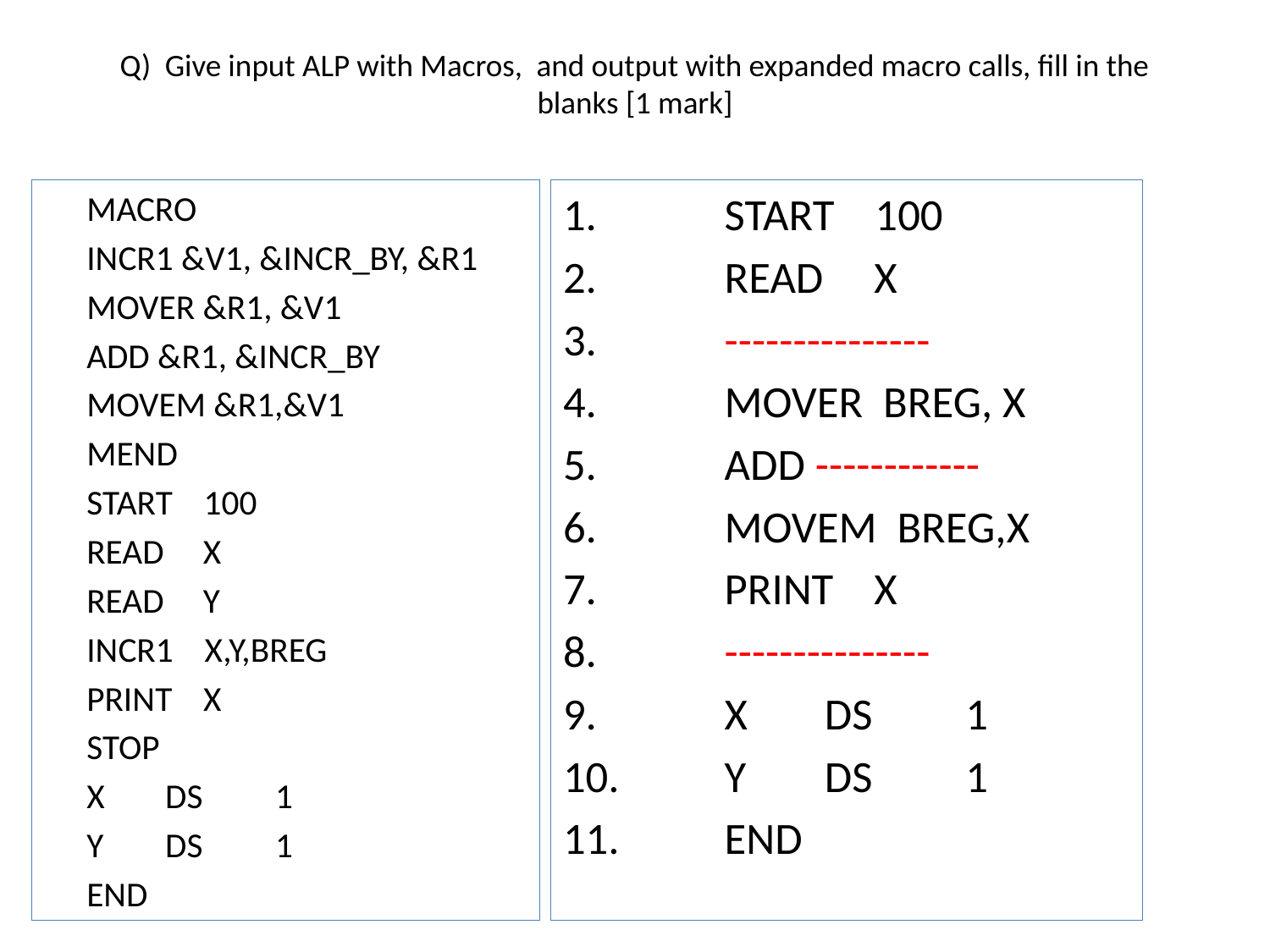

# Q)  Give input ALP with Macros,  and output with expanded macro calls, fill in the blanks [1 mark]
	MACRO
	INCR1 &V1, &INCR_BY, &R1
	MOVER &R1, &V1
	ADD &R1, &INCR_BY
	MOVEM &R1,&V1
	MEND
	START    100
	READ     X
	READ     Y
	INCR1    X,Y,BREG
	PRINT    X
	STOP
	X 	DS 	    1
	Y 	DS 	    1
	END

	START    100
	READ     X
	---------------
	MOVER  BREG, X
	ADD ------------
	MOVEM  BREG,X
	PRINT    X
	---------------
	X 	DS 	    1
	Y 	DS 	    1
	END